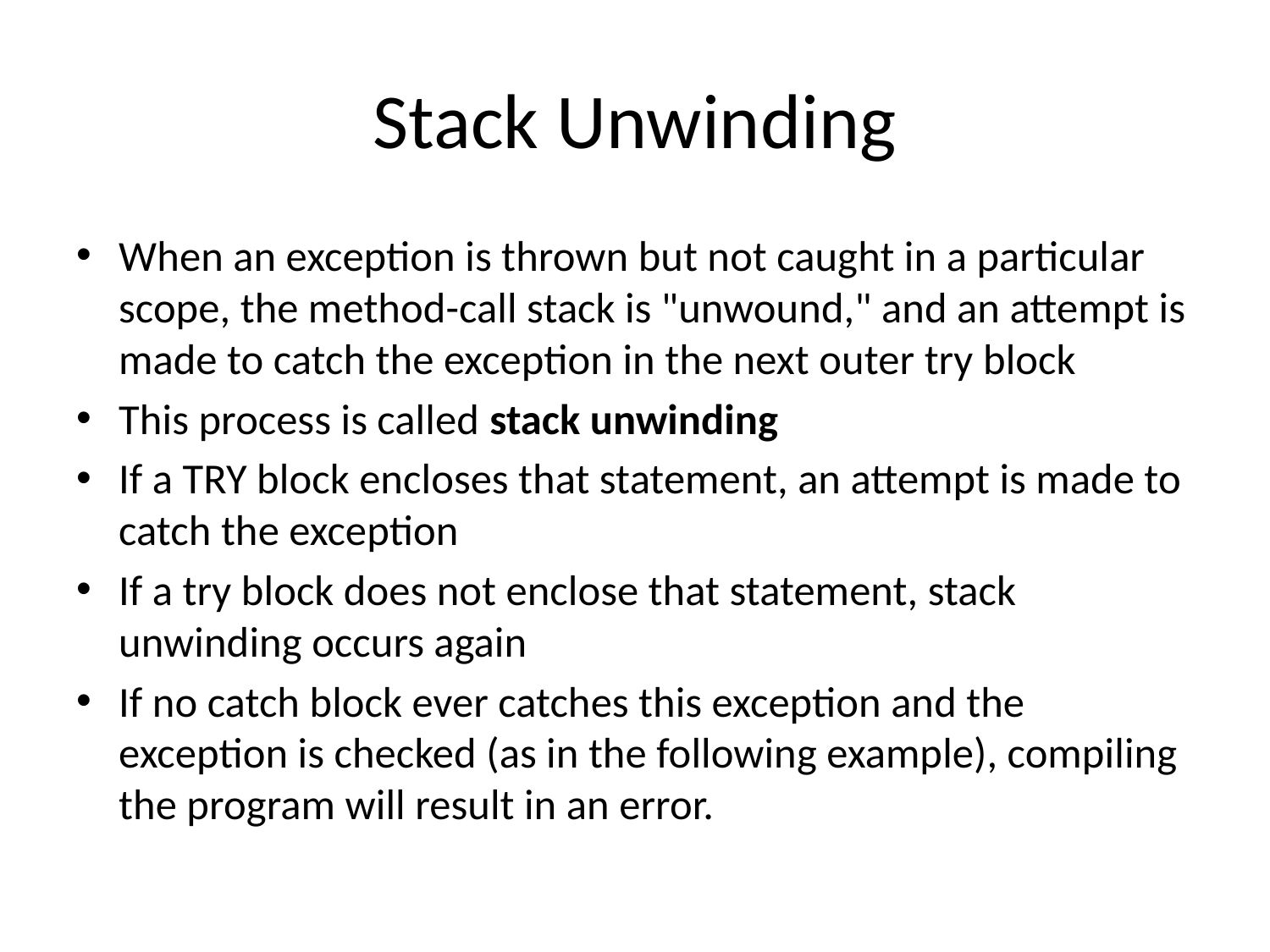

# Stack Unwinding
When an exception is thrown but not caught in a particular scope, the method-call stack is "unwound," and an attempt is made to catch the exception in the next outer try block
This process is called stack unwinding
If a TRY block encloses that statement, an attempt is made to catch the exception
If a try block does not enclose that statement, stack unwinding occurs again
If no catch block ever catches this exception and the exception is checked (as in the following example), compiling the program will result in an error.